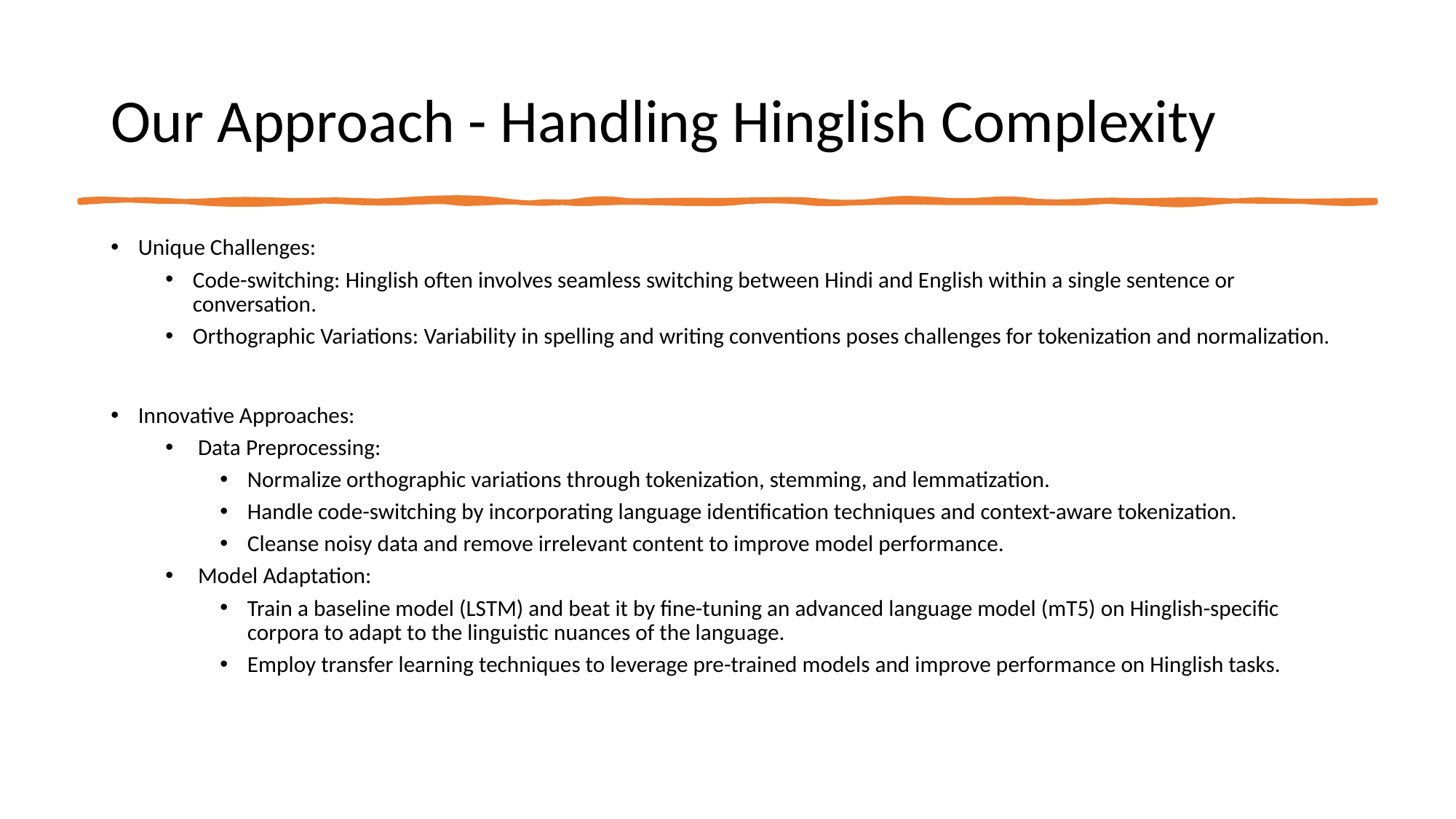

# Our Approach - Handling Hinglish Complexity​

Unique Challenges: ​
Code-switching: Hinglish often involves seamless switching between Hindi and English within a single sentence or conversation.​
Orthographic Variations: Variability in spelling and writing conventions poses challenges for tokenization and normalization.​

Innovative Approaches: ​
 Data Preprocessing:​
Normalize orthographic variations through tokenization, stemming, and lemmatization.​
Handle code-switching by incorporating language identification techniques and context-aware tokenization.​
Cleanse noisy data and remove irrelevant content to improve model performance.​
 Model Adaptation:​
Train a baseline model (LSTM) and beat it by fine-tuning an advanced language model (mT5) on Hinglish-specific corpora to adapt to the linguistic nuances of the language.​
Employ transfer learning techniques to leverage pre-trained models and improve performance on Hinglish tasks.​